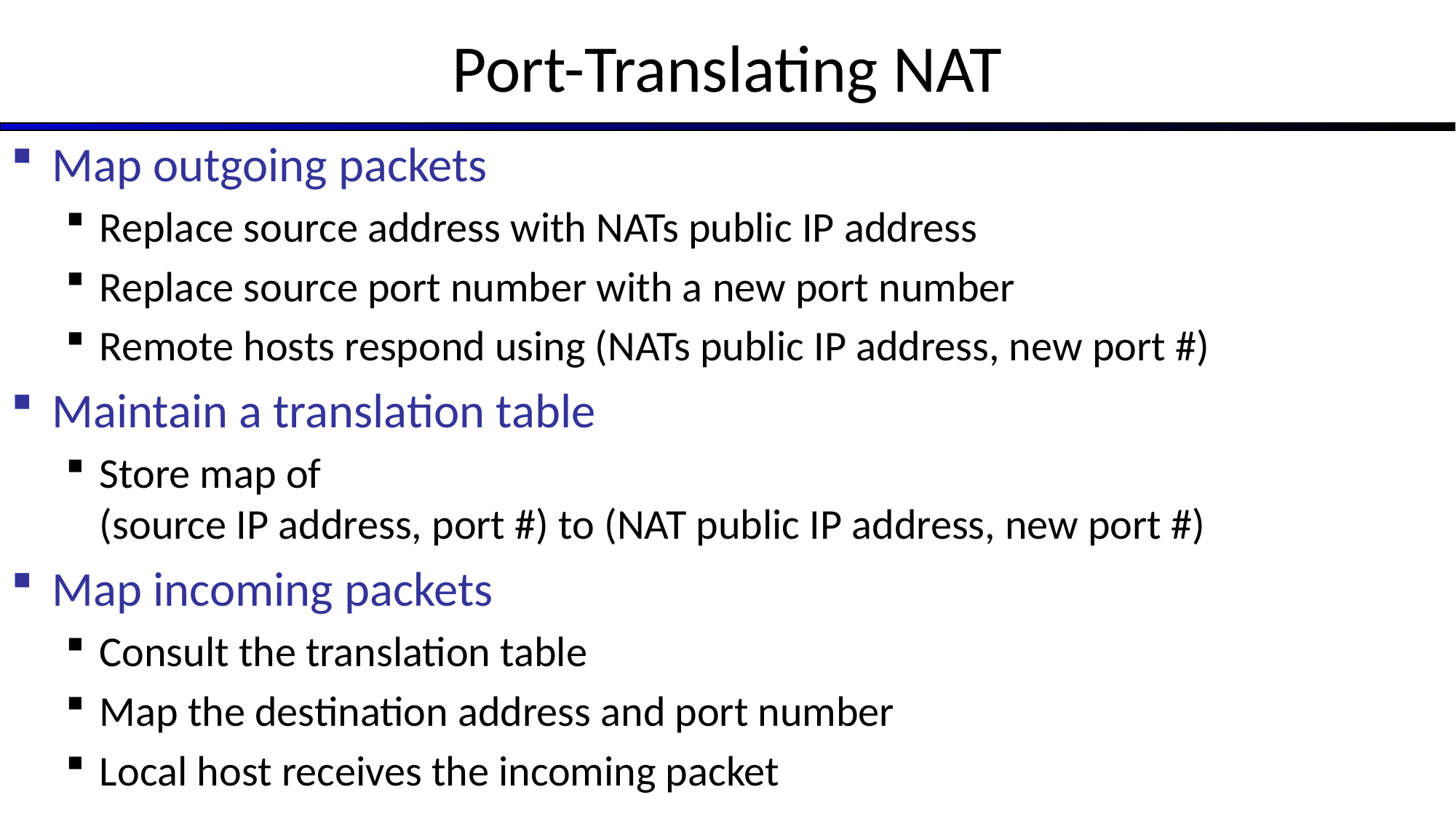

# Port-Translating NAT
Map outgoing packets
Replace source address with NATs public IP address
Replace source port number with a new port number
Remote hosts respond using (NATs public IP address, new port #)
Maintain a translation table
Store map of
(source IP address, port #) to (NAT public IP address, new port #)
Map incoming packets
Consult the translation table
Map the destination address and port number
Local host receives the incoming packet